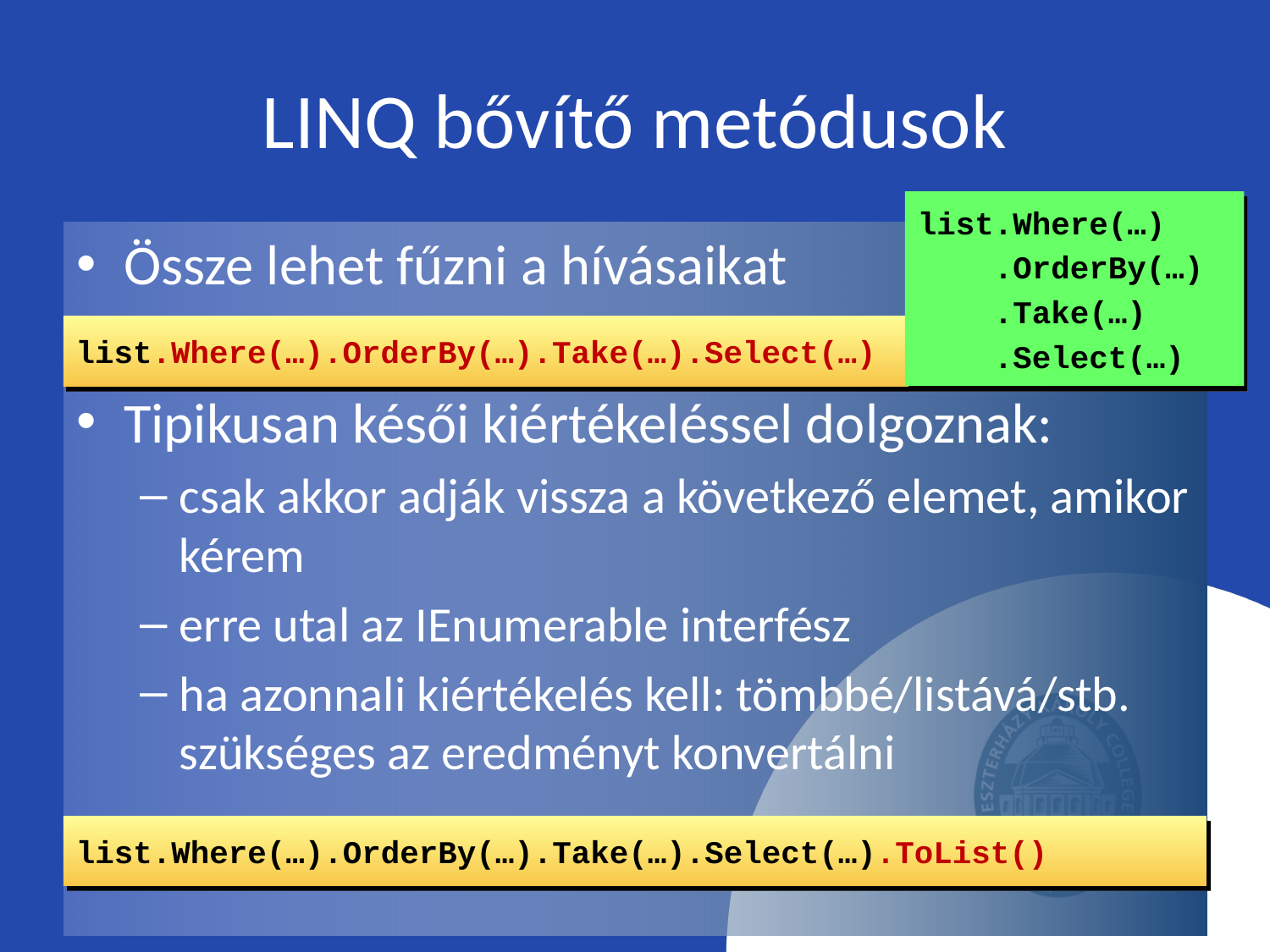

# LINQ bővítő metódusok
list.Where(…)
    .OrderBy(…)
    .Take(…)
    .Select(…)
Össze lehet fűzni a hívásaikat

Tipikusan késői kiértékeléssel dolgoznak:
csak akkor adják vissza a következő elemet, amikor kérem
erre utal az IEnumerable interfész
ha azonnali kiértékelés kell: tömbbé/listává/stb. szükséges az eredményt konvertálni
list.Where(…).OrderBy(…).Take(…).Select(…)
list.Where(…).OrderBy(…).Take(…).Select(…).ToList()